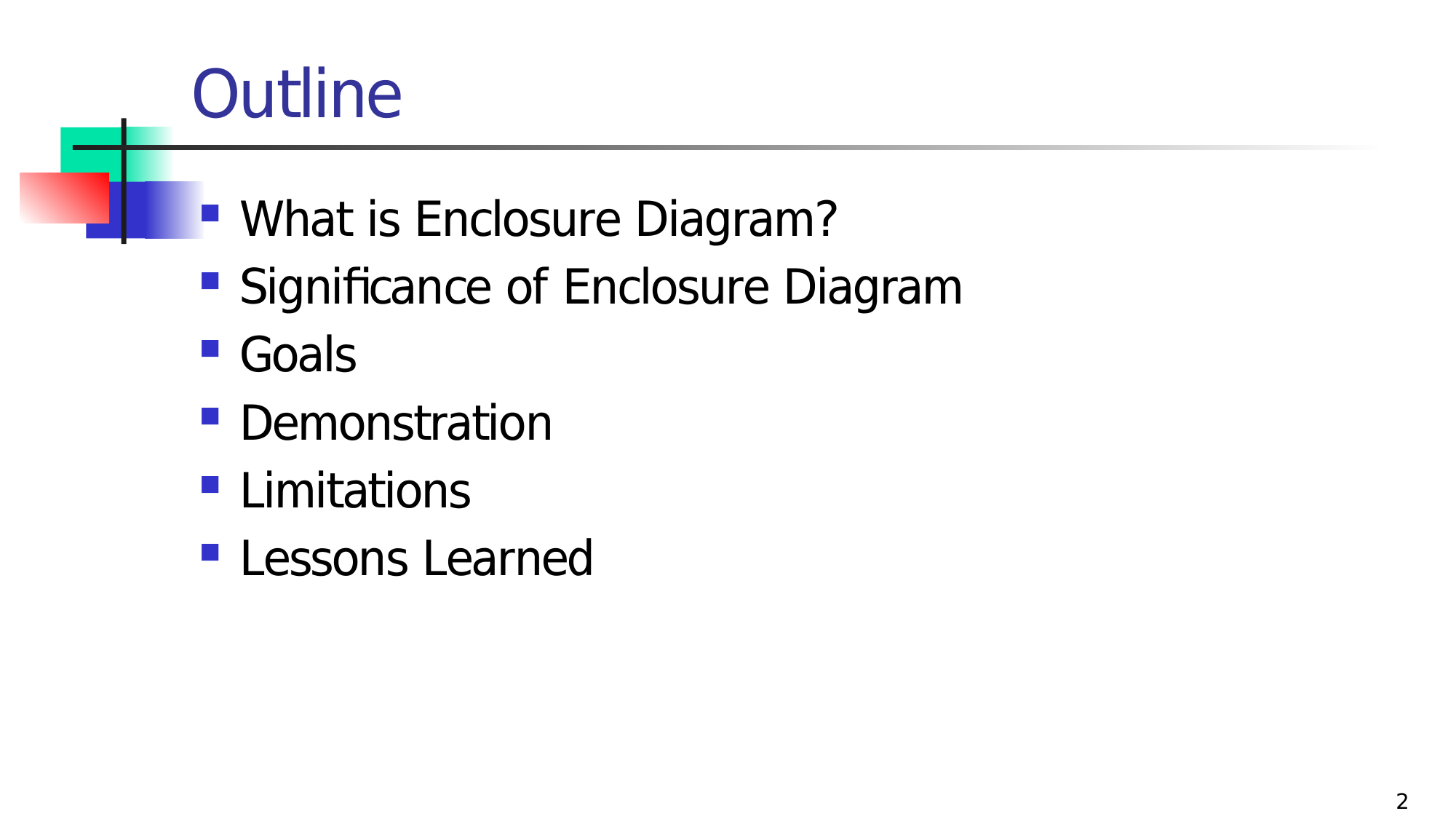

# Outline
What is Enclosure Diagram?
Significance of Enclosure Diagram
Goals
Demonstration
Limitations
Lessons Learned

2